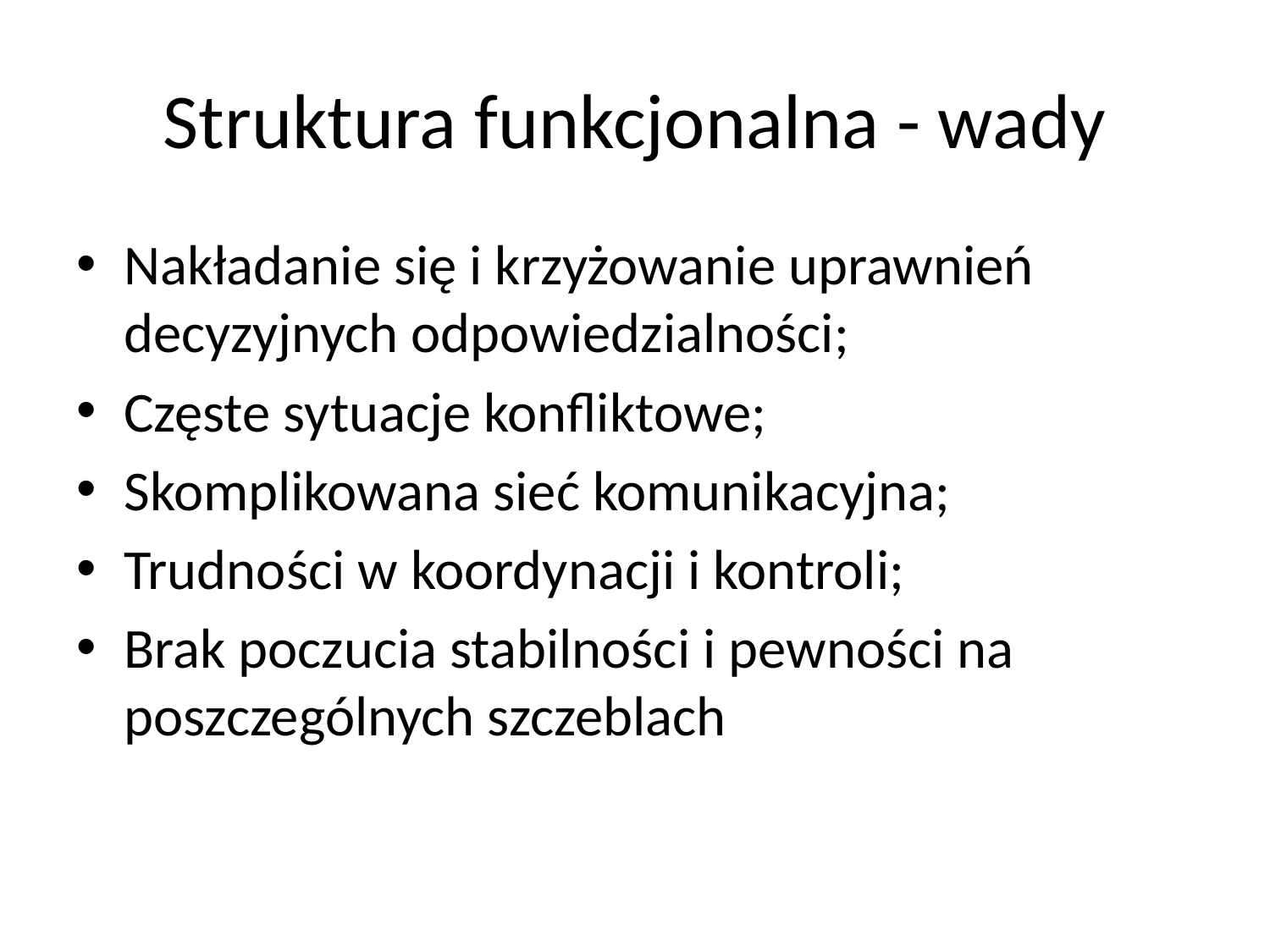

# Struktura funkcjonalna - wady
Nakładanie się i krzyżowanie uprawnień decyzyjnych odpowiedzialności;
Częste sytuacje konfliktowe;
Skomplikowana sieć komunikacyjna;
Trudności w koordynacji i kontroli;
Brak poczucia stabilności i pewności na poszczególnych szczeblach